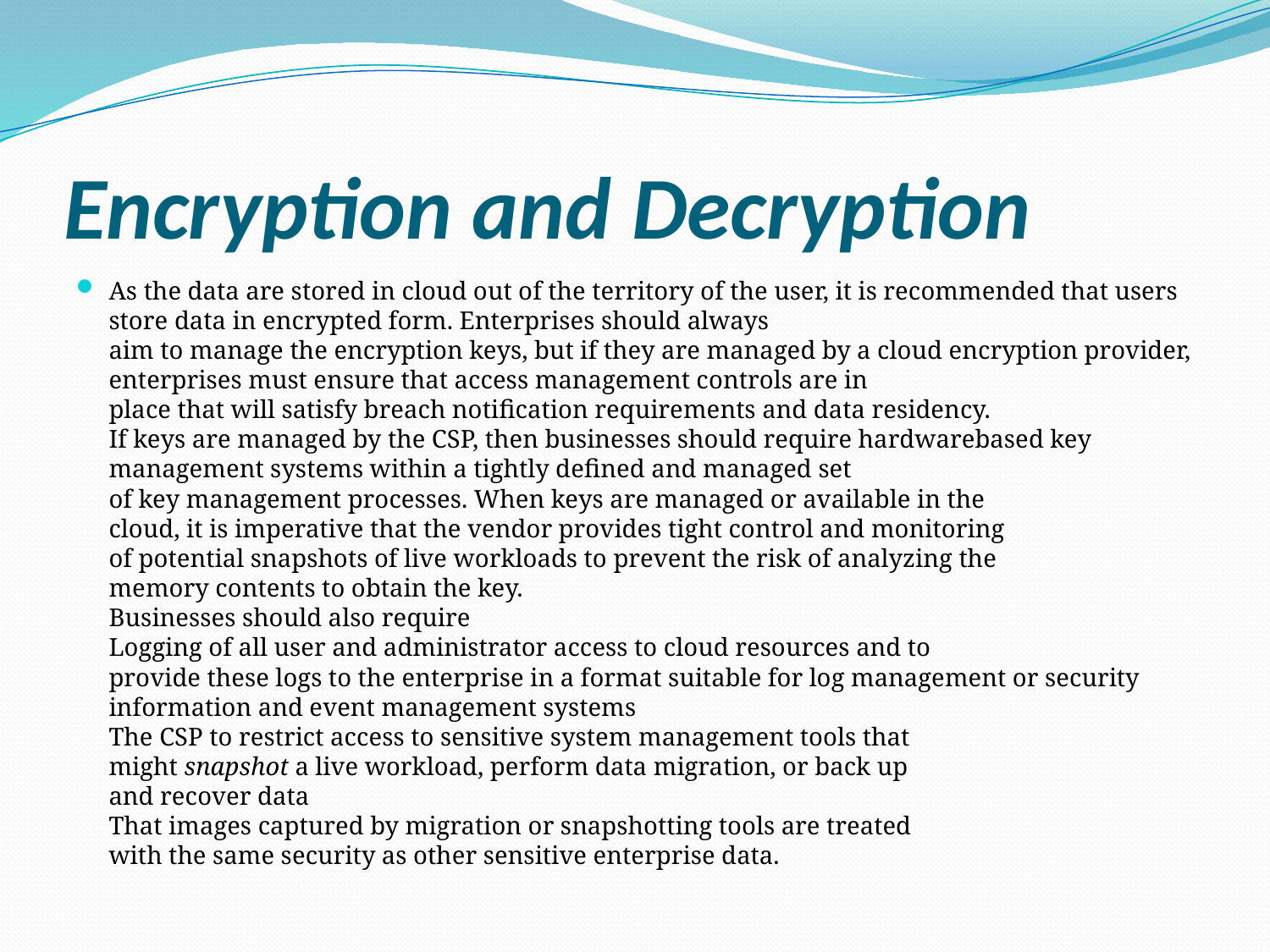

# Encryption and Decryption
As the data are stored in cloud out of the territory of the user, it is recommended that users store data in encrypted form. Enterprises should always
aim to manage the encryption keys, but if they are managed by a cloud encryption provider, enterprises must ensure that access management controls are in
place that will satisfy breach notification requirements and data residency.
If keys are managed by the CSP, then businesses should require hardwarebased key management systems within a tightly defined and managed set
of key management processes. When keys are managed or available in the
cloud, it is imperative that the vendor provides tight control and monitoring
of potential snapshots of live workloads to prevent the risk of analyzing the
memory contents to obtain the key.
Businesses should also require
Logging of all user and administrator access to cloud resources and to
provide these logs to the enterprise in a format suitable for log management or security information and event management systems
The CSP to restrict access to sensitive system management tools that
might snapshot a live workload, perform data migration, or back up
and recover data
That images captured by migration or snapshotting tools are treated
with the same security as other sensitive enterprise data.